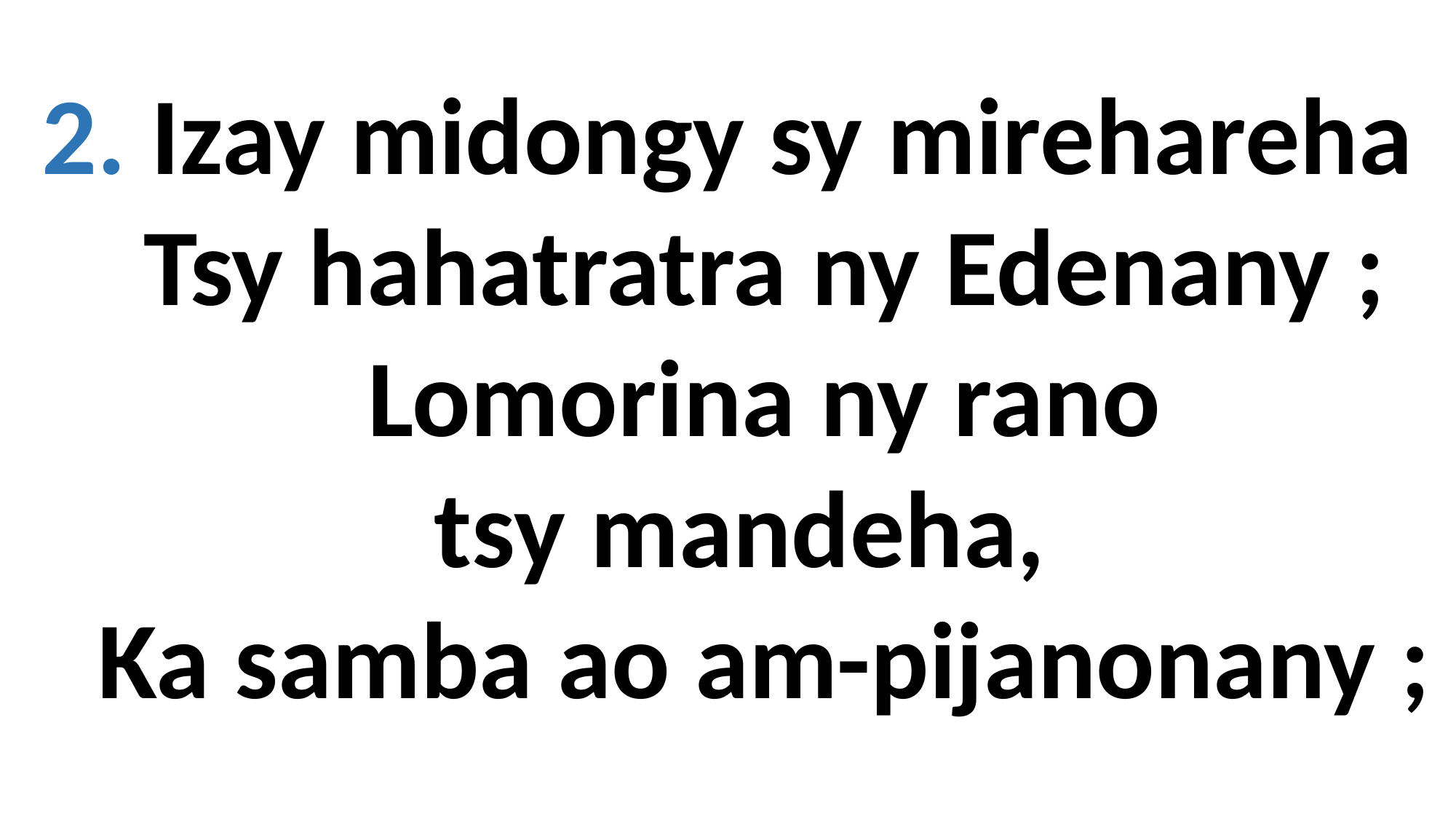

2. Izay midongy sy mirehareha
   Tsy hahatratra ny Edenany ;
   Lomorina ny rano
 tsy mandeha,
   Ka samba ao am-pijanonany ;